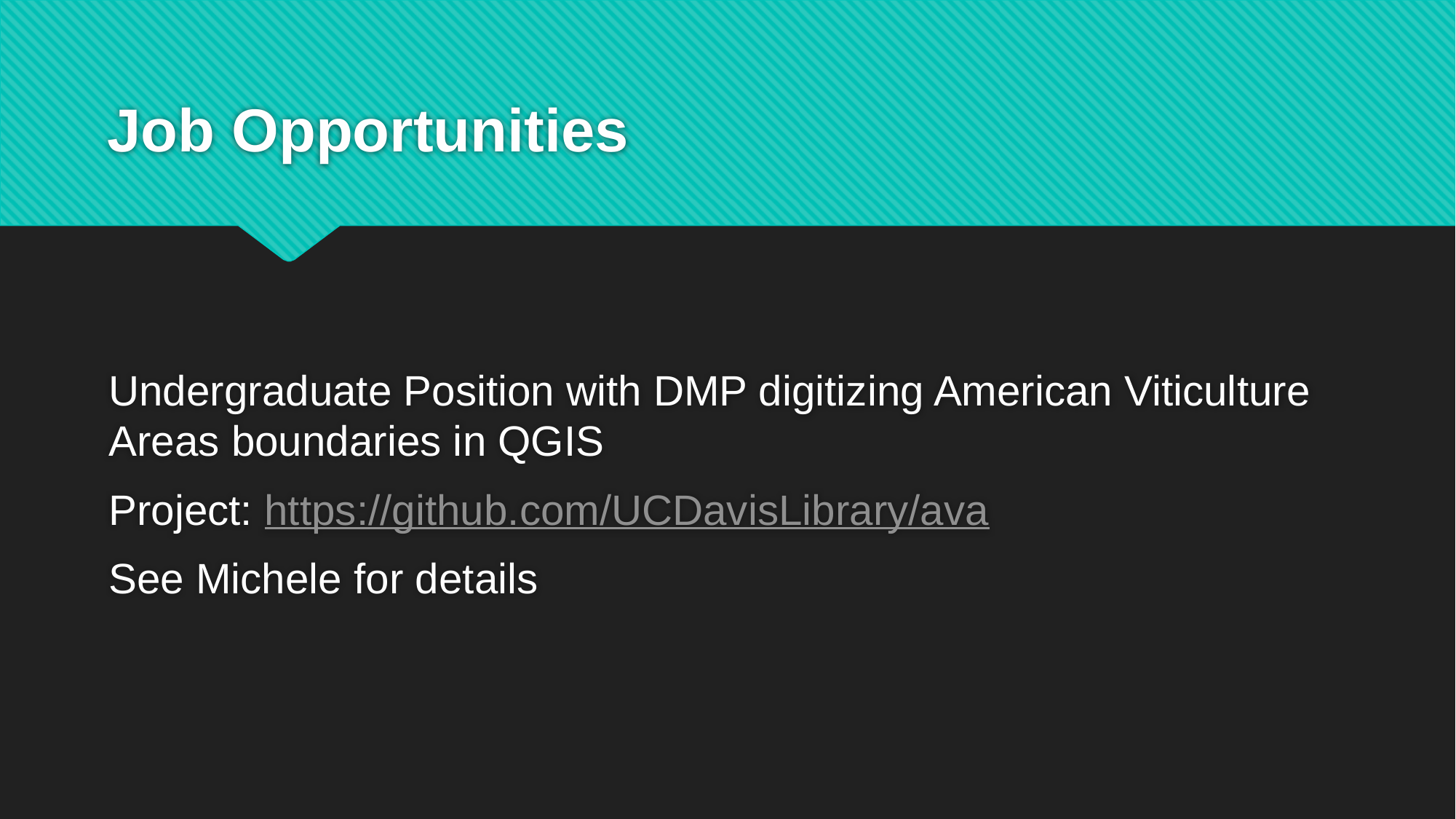

# Job Opportunities
Undergraduate Position with DMP digitizing American Viticulture Areas boundaries in QGIS
Project: https://github.com/UCDavisLibrary/ava
See Michele for details